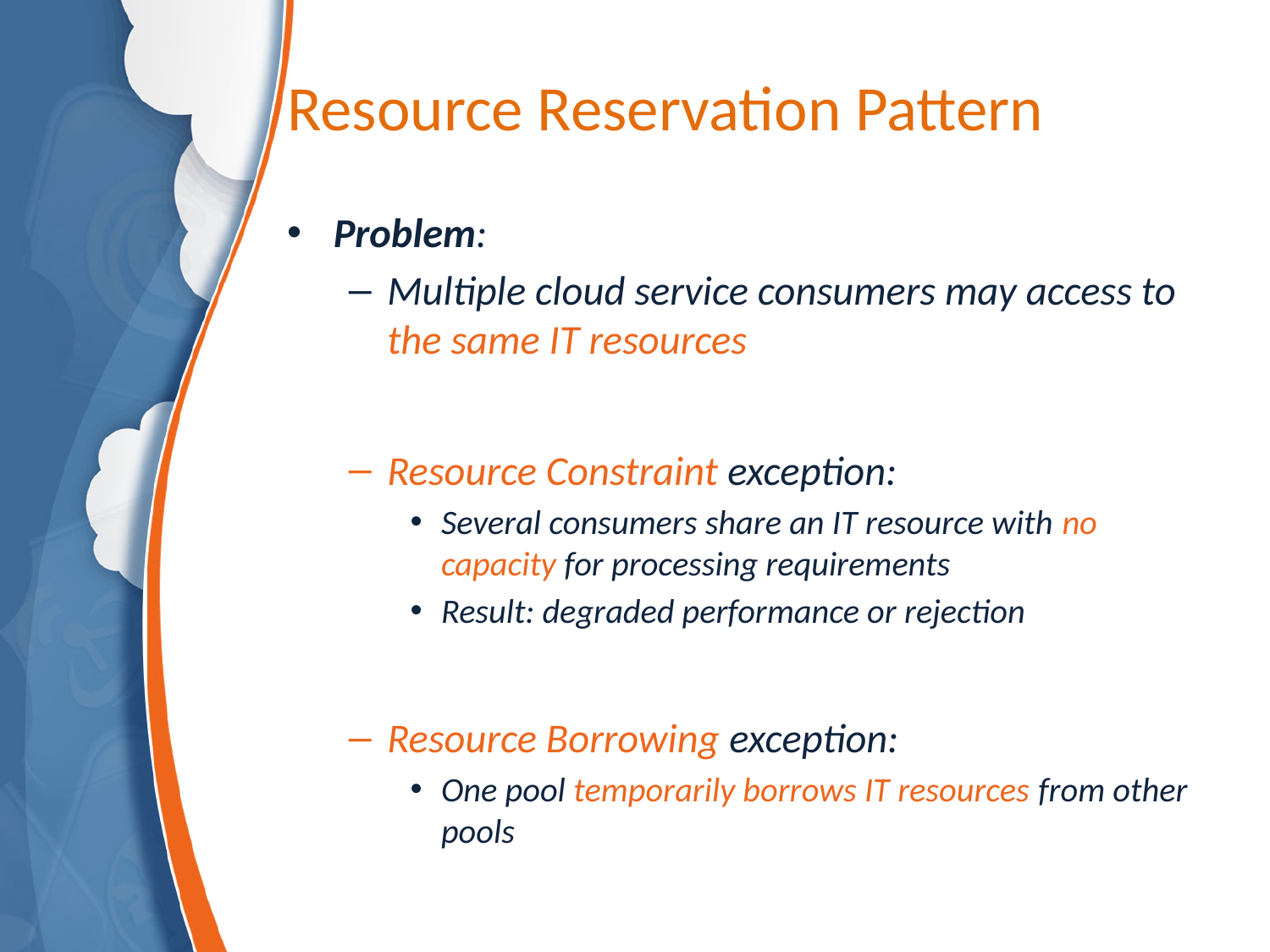

# Resource Reservation Pattern
Problem:
Multiple cloud service consumers may access to the same IT resources

Resource Constraint exception:
Several consumers share an IT resource with no capacity for processing requirements
Result: degraded performance or rejection

Resource Borrowing exception:
One pool temporarily borrows IT resources from other pools